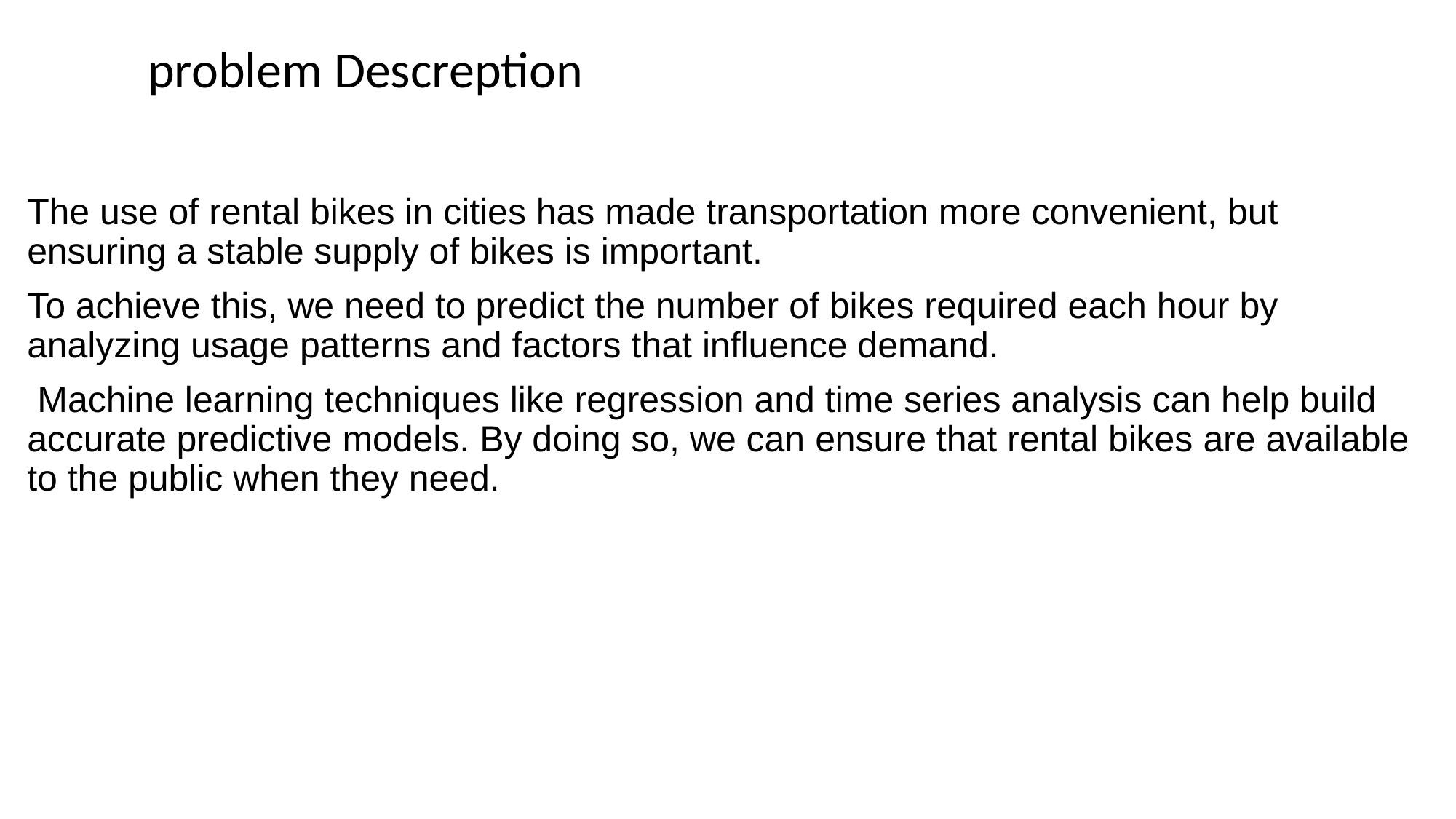

# problem Descreption
The use of rental bikes in cities has made transportation more convenient, but ensuring a stable supply of bikes is important.
To achieve this, we need to predict the number of bikes required each hour by analyzing usage patterns and factors that influence demand.
 Machine learning techniques like regression and time series analysis can help build accurate predictive models. By doing so, we can ensure that rental bikes are available to the public when they need.